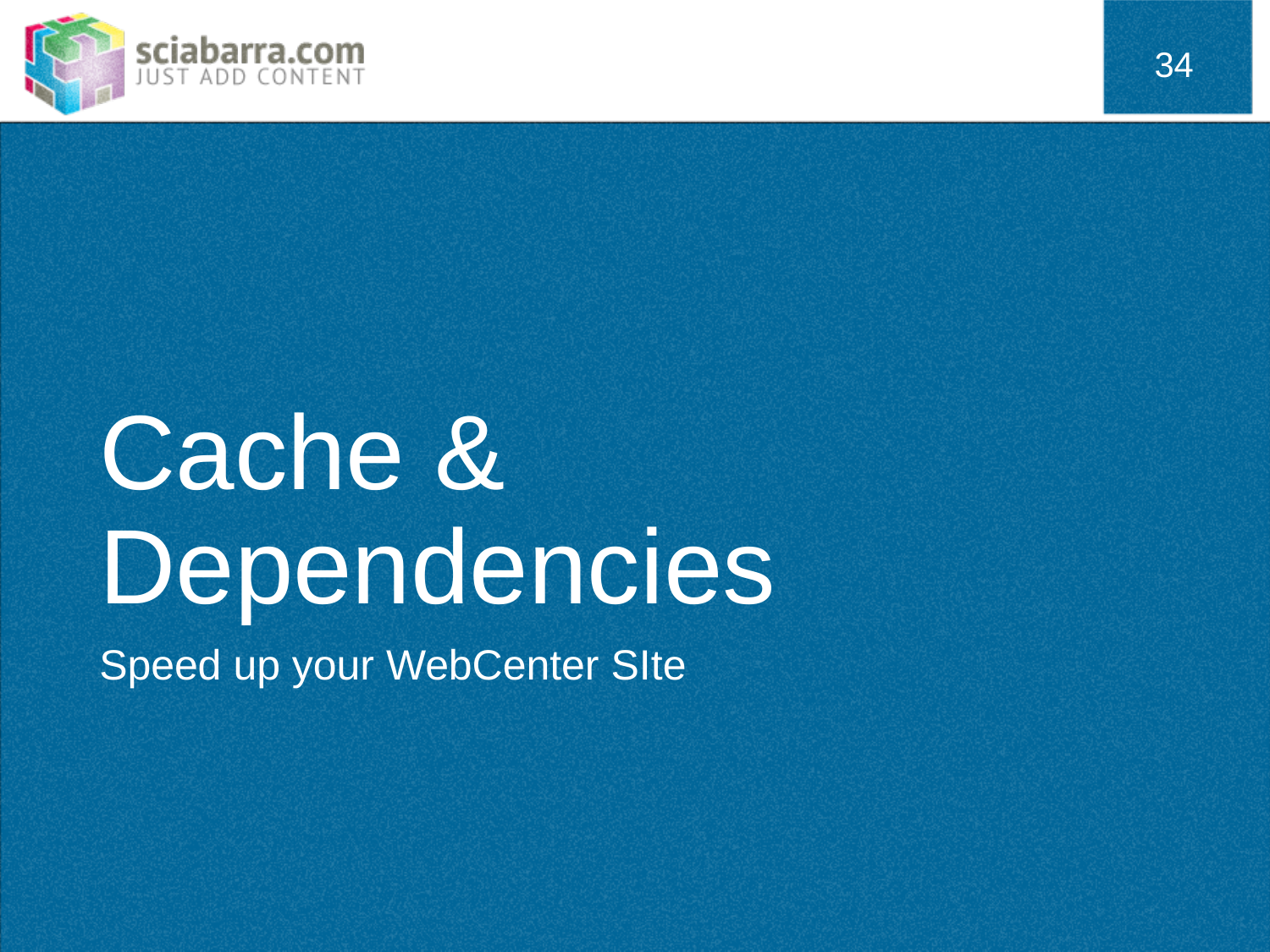

34
# Cache & Dependencies
Speed up your WebCenter SIte